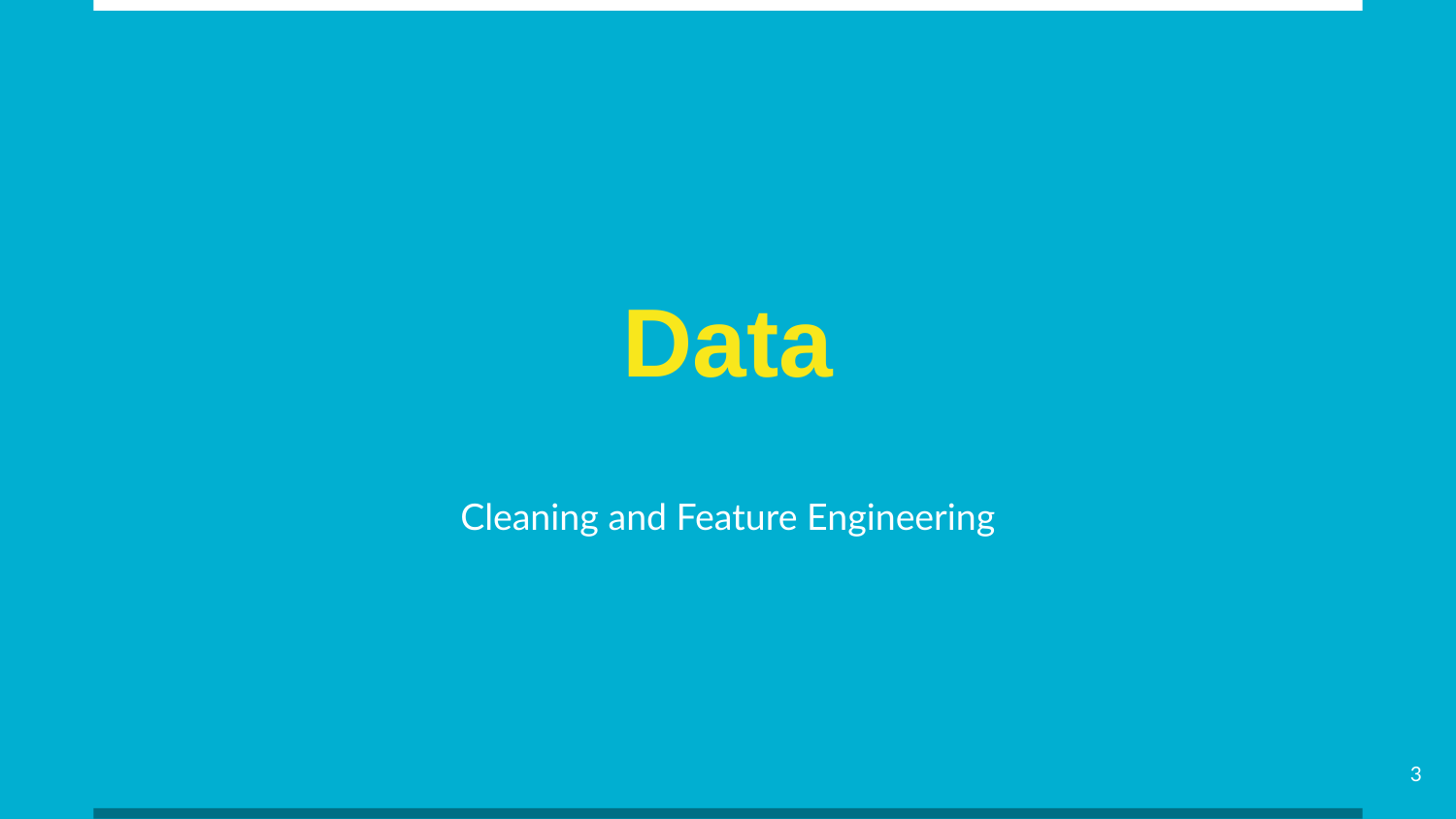

# Data
Cleaning and Feature Engineering
3